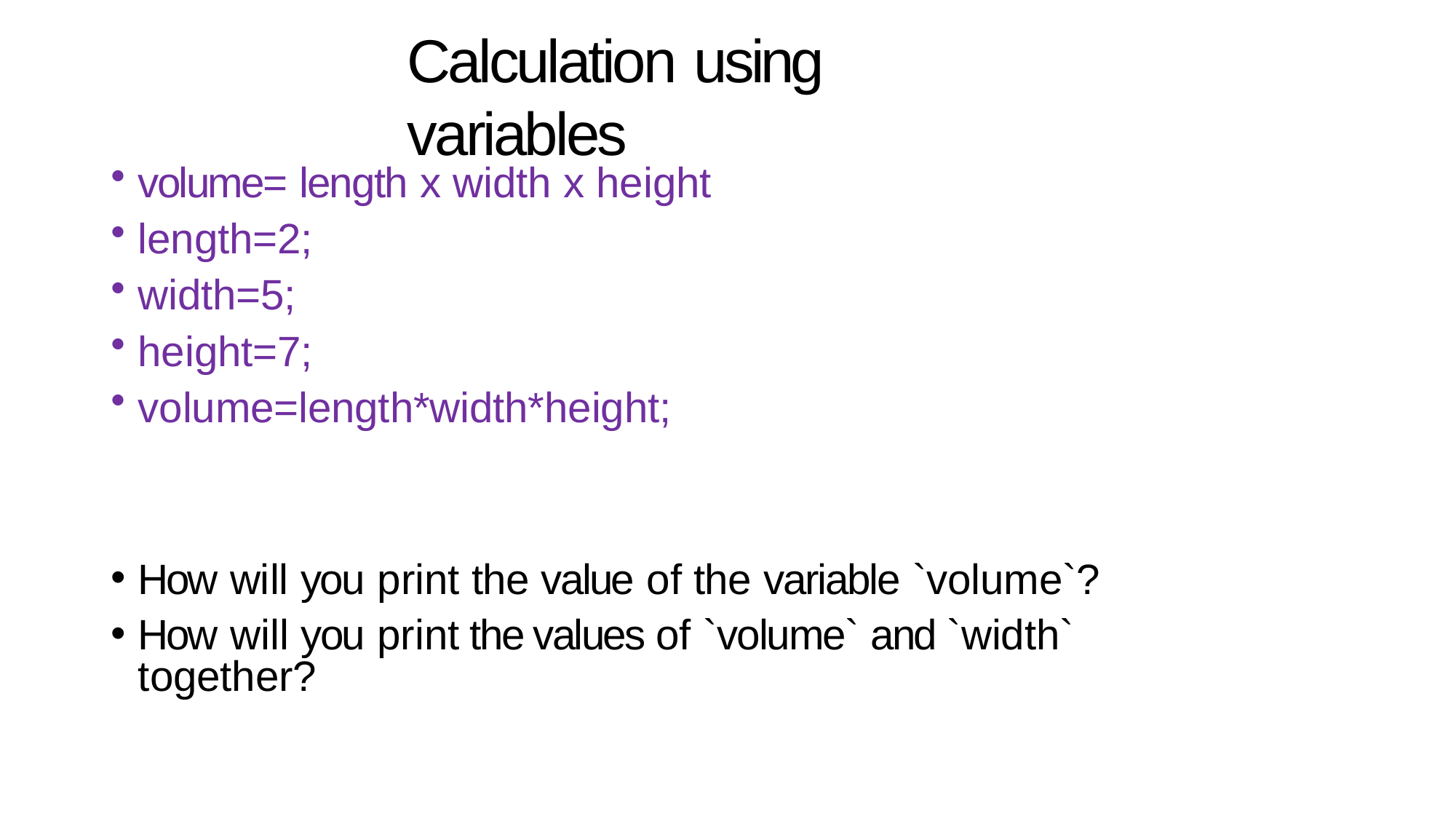

# Calculation using variables
volume= length x width x height
length=2;
width=5;
height=7;
volume=length*width*height;

How will you print the value of the variable `volume`?
How will you print the values of `volume` and `width` together?